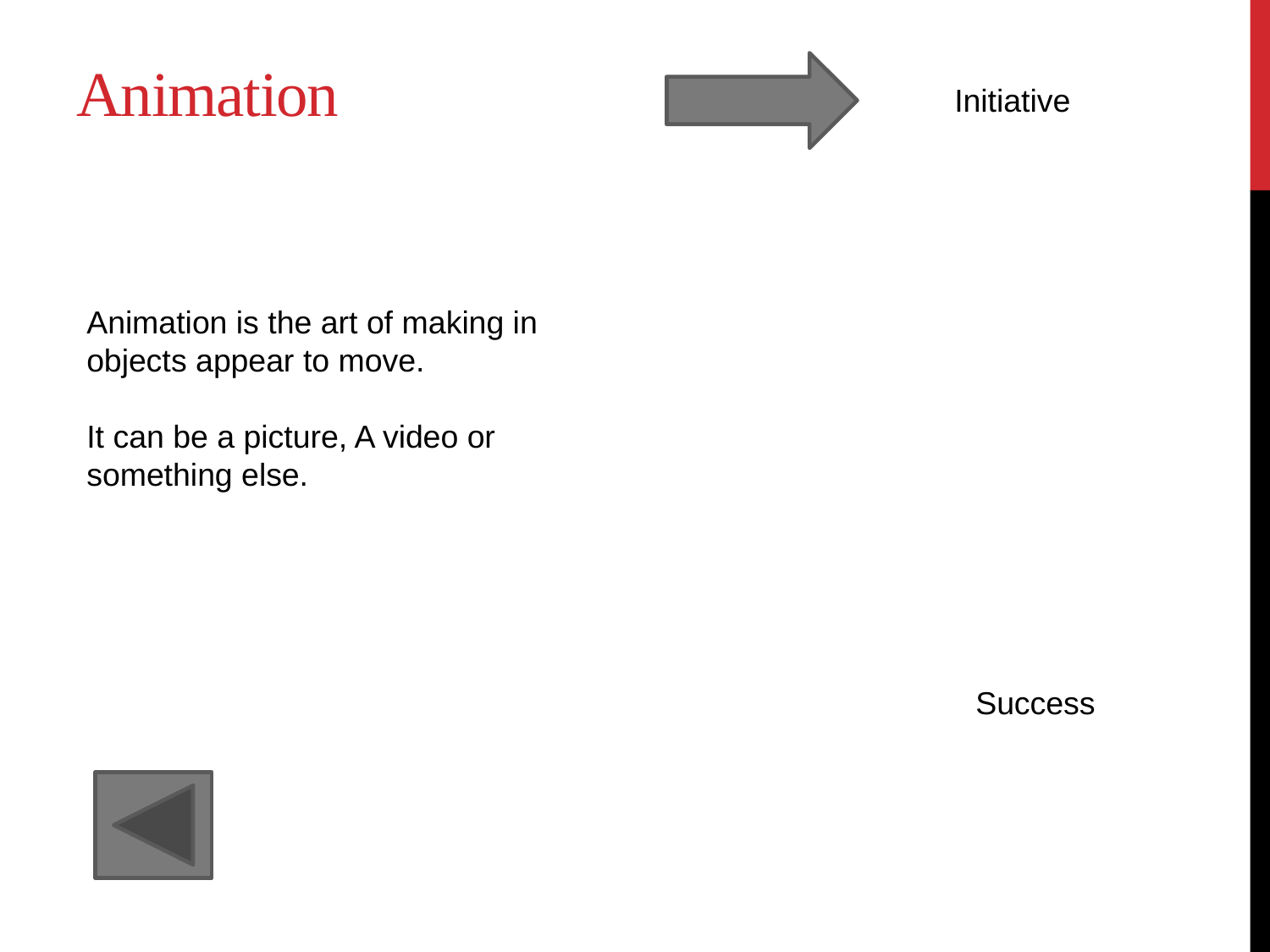

# Animation

Initiative
Animation is the art of making in objects appear to move.

It can be a picture, A video or something else.
Success